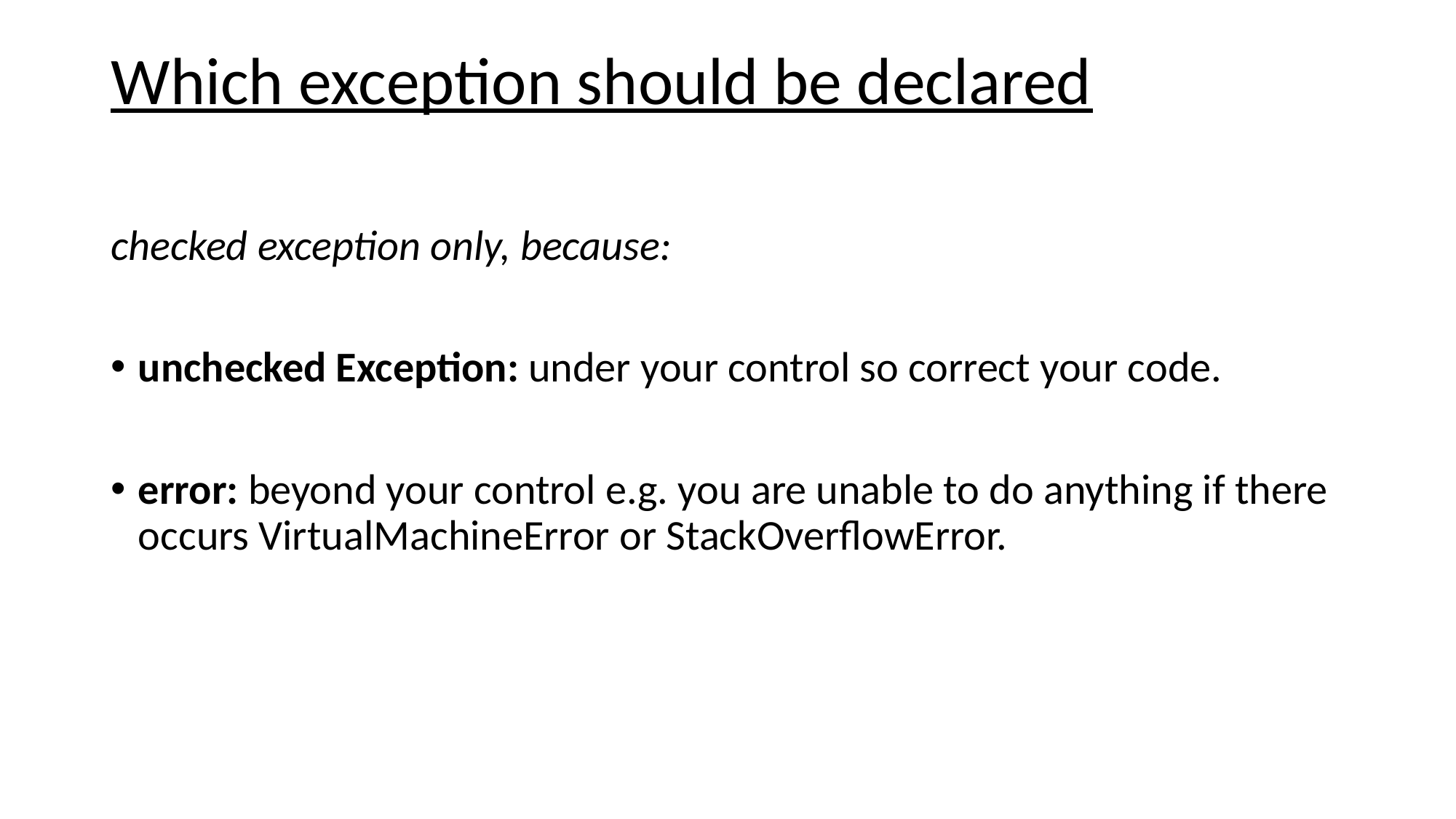

# Which exception should be declared
checked exception only, because:

unchecked Exception: under your control so correct your code.

error: beyond your control e.g. you are unable to do anything if there occurs VirtualMachineError or StackOverflowError.